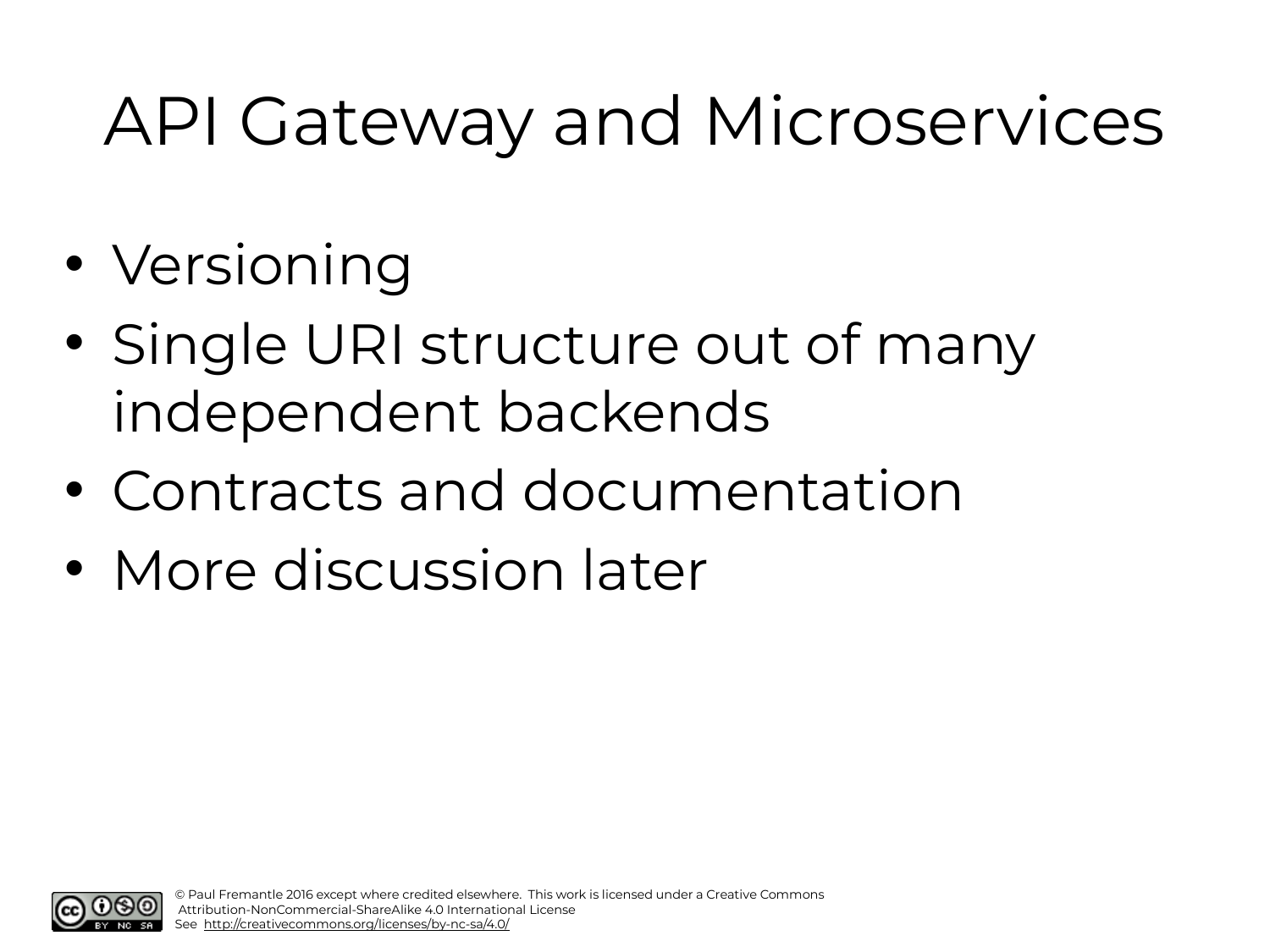

# API Gateway and Microservices
Versioning
Single URI structure out of many independent backends
Contracts and documentation
More discussion later